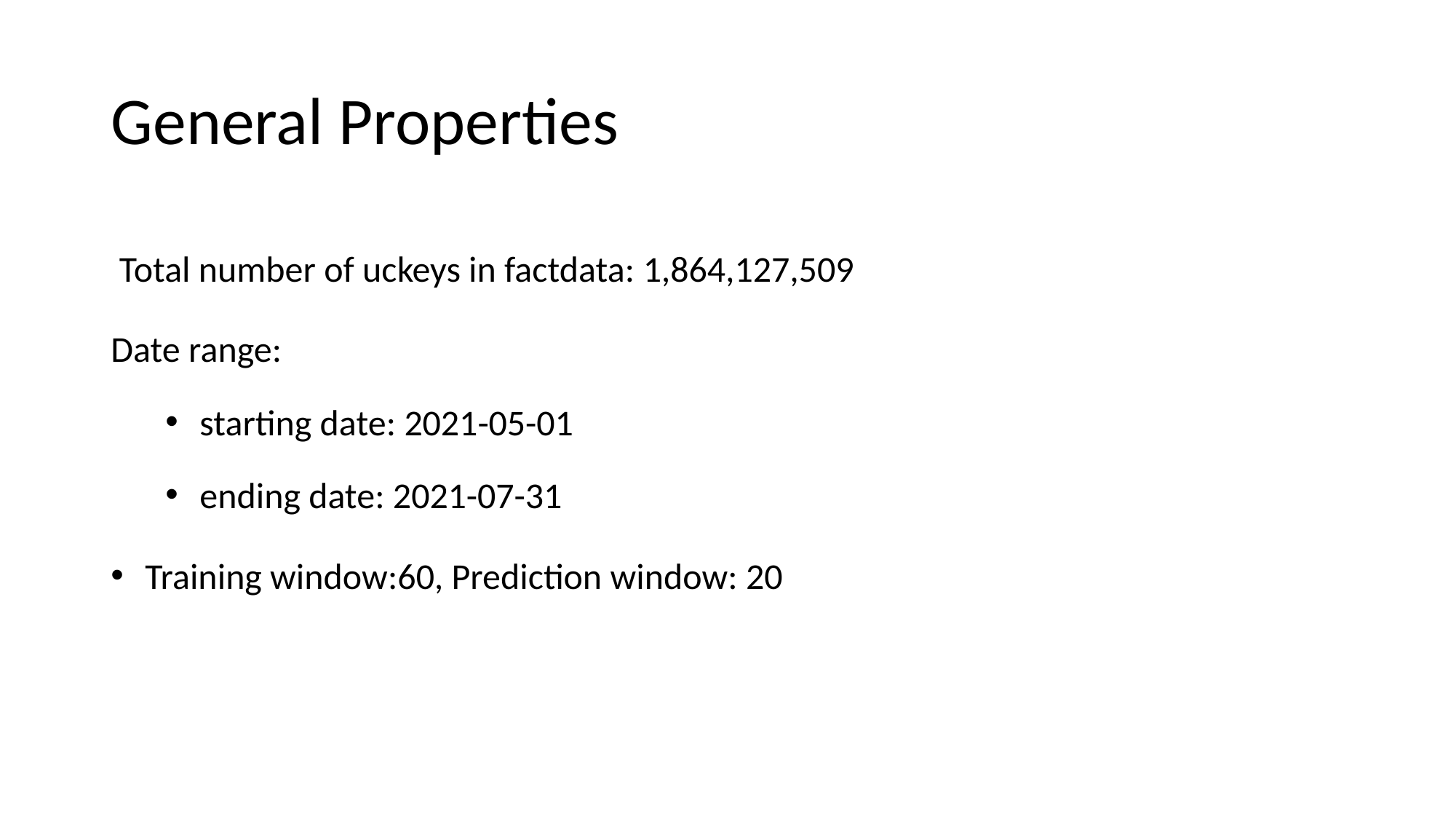

# General Properties
 Total number of uckeys in factdata: 1,864,127,509
Date range:
starting date: 2021-05-01
ending date: 2021-07-31
Training window:60, Prediction window: 20